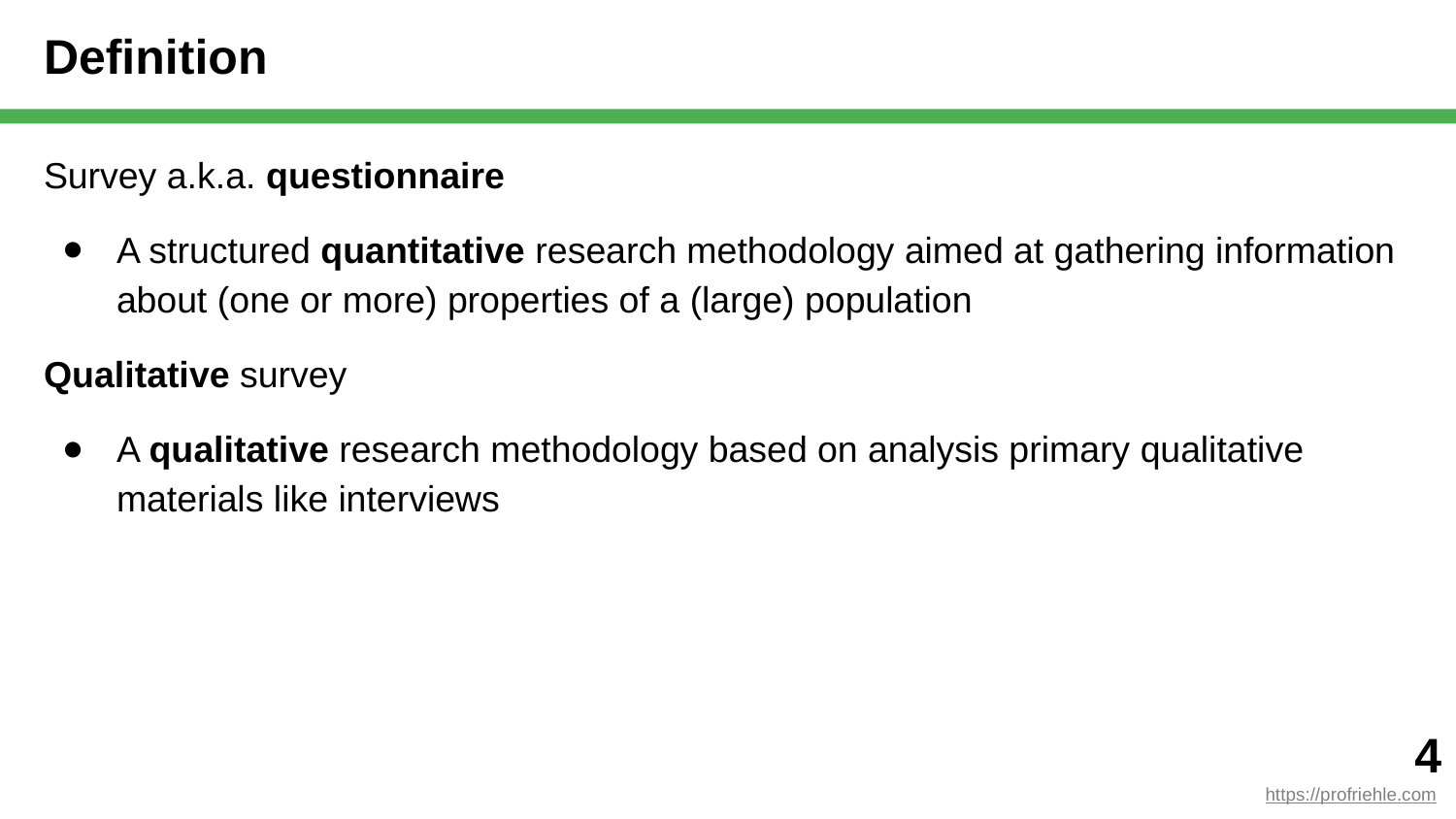

# Definition
Survey a.k.a. questionnaire
A structured quantitative research methodology aimed at gathering information about (one or more) properties of a (large) population
Qualitative survey
A qualitative research methodology based on analysis primary qualitative materials like interviews

4
https://profriehle.com